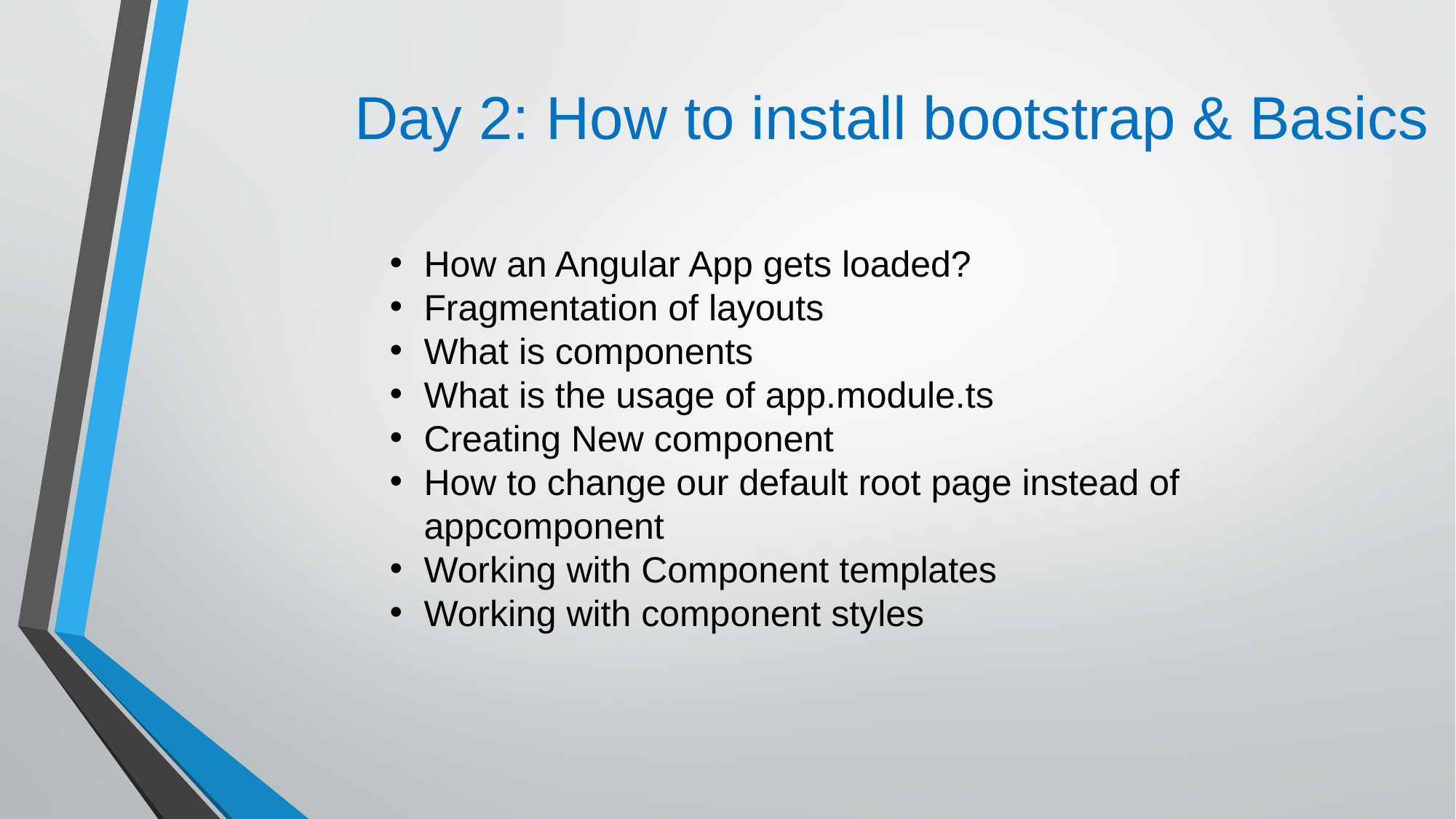

# Day 2: How to install bootstrap & Basics
How an Angular App gets loaded?
Fragmentation of layouts
What is components
What is the usage of app.module.ts
Creating New component
How to change our default root page instead of appcomponent
Working with Component templates
Working with component styles